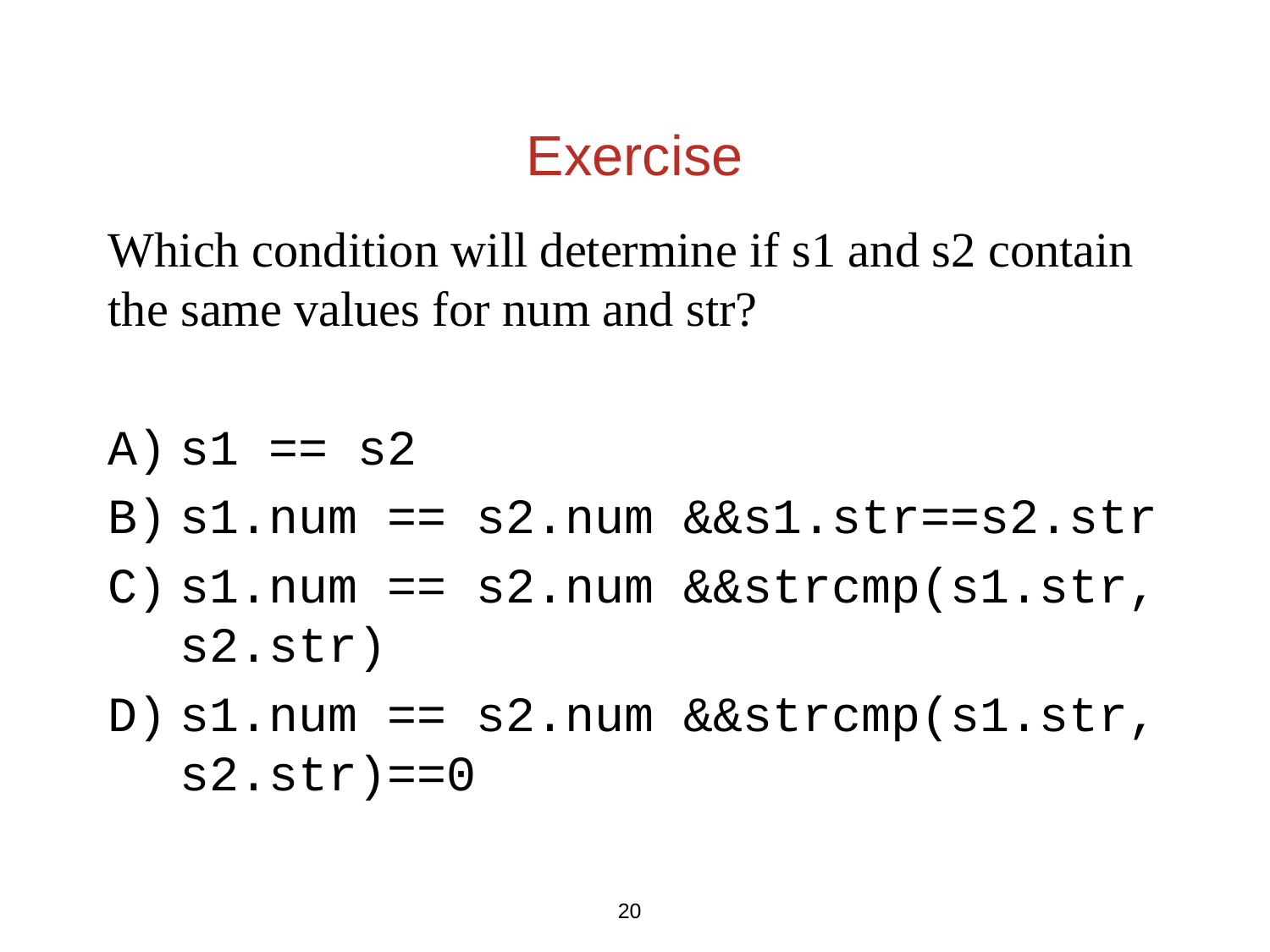

Exercise
Which condition will determine if s1 and s2 contain the same values for num and str?

s1 == s2
s1.num == s2.num &&s1.str==s2.str
s1.num == s2.num &&strcmp(s1.str, s2.str)
s1.num == s2.num &&strcmp(s1.str, s2.str)==0

20